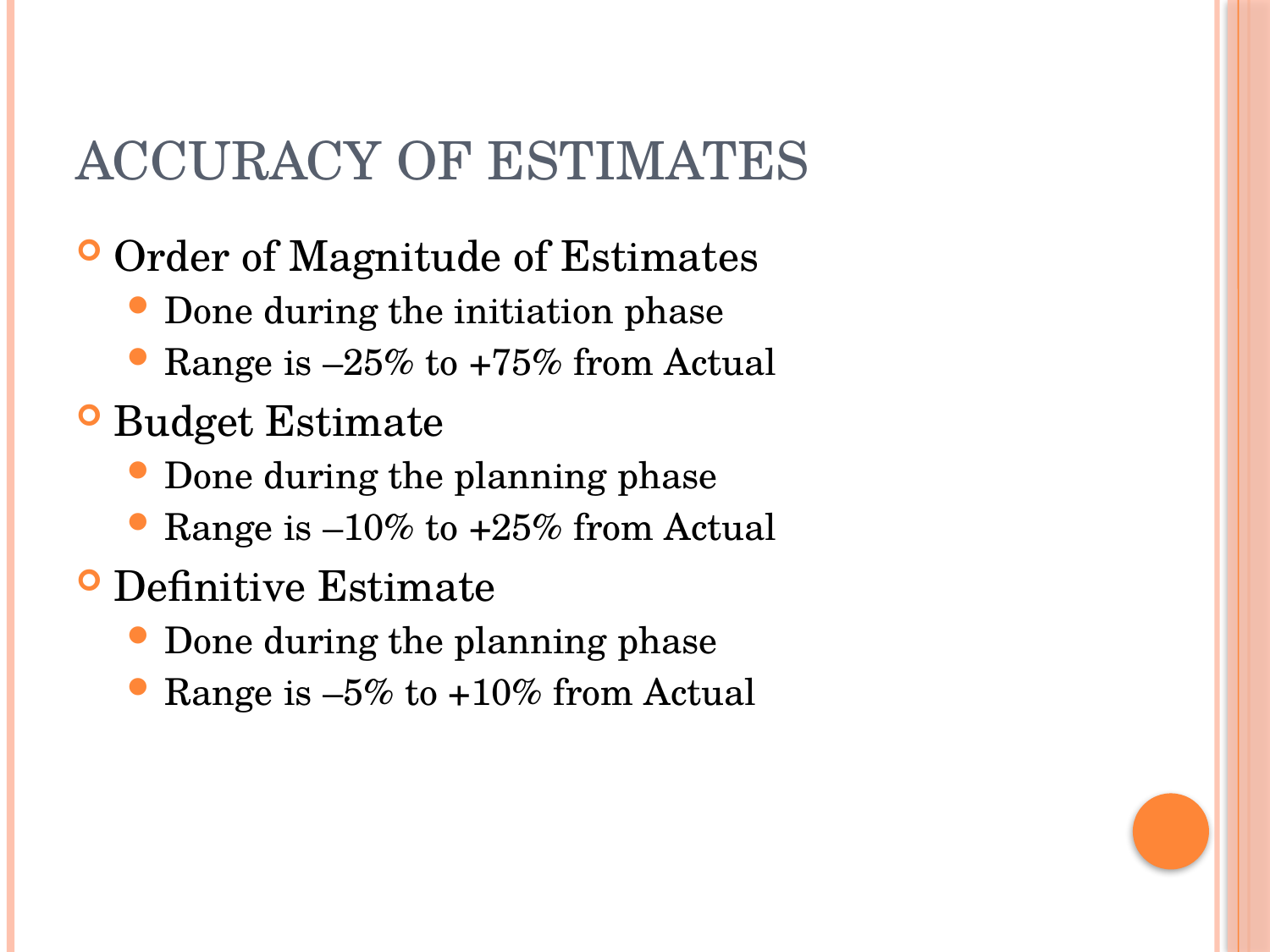

# Accuracy of Estimates
Order of Magnitude of Estimates
Done during the initiation phase
Range is –25% to +75% from Actual
Budget Estimate
Done during the planning phase
Range is –10% to +25% from Actual
Definitive Estimate
Done during the planning phase
Range is –5% to +10% from Actual